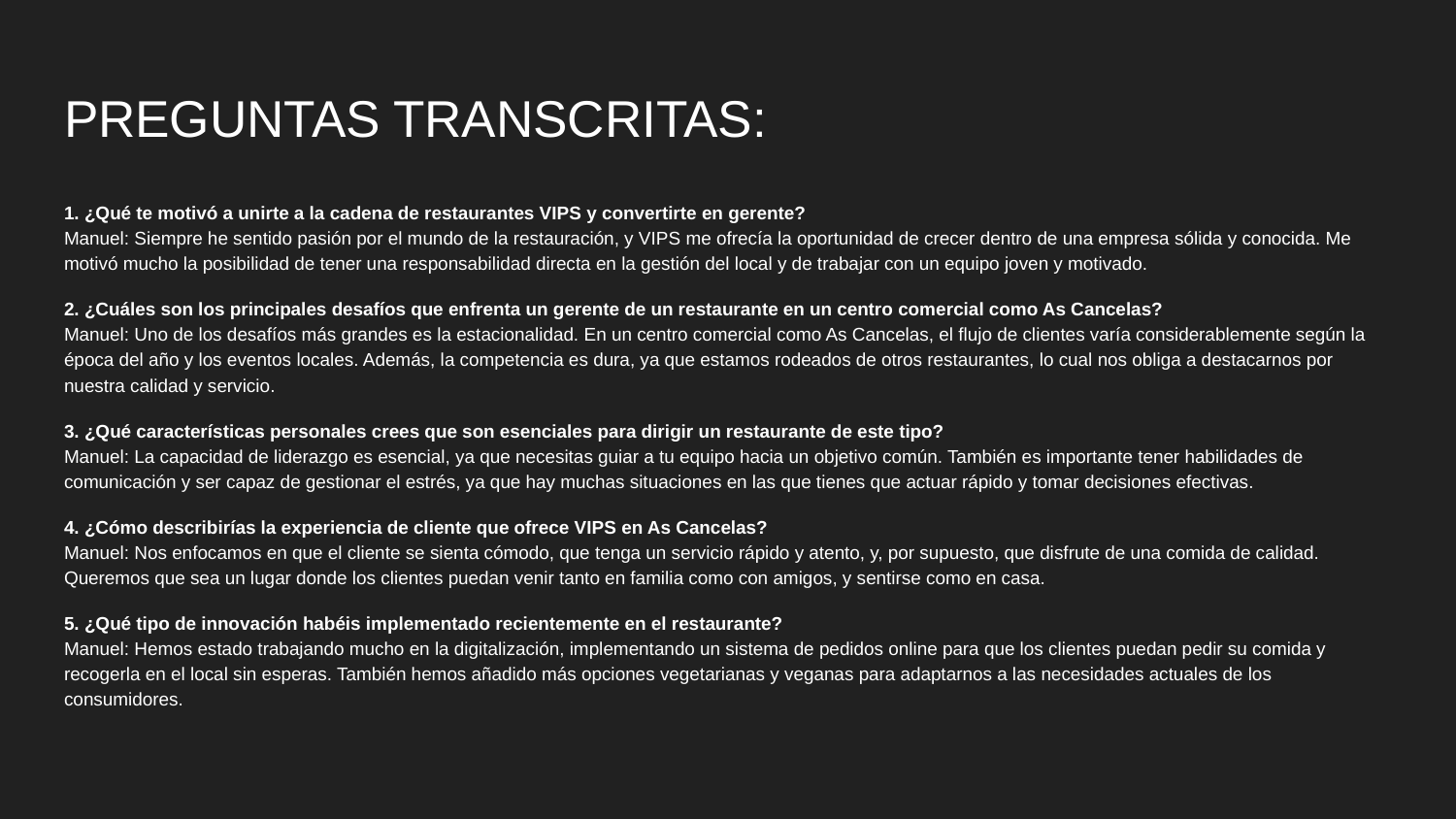

# PREGUNTAS TRANSCRITAS:
1. ¿Qué te motivó a unirte a la cadena de restaurantes VIPS y convertirte en gerente?
Manuel: Siempre he sentido pasión por el mundo de la restauración, y VIPS me ofrecía la oportunidad de crecer dentro de una empresa sólida y conocida. Me motivó mucho la posibilidad de tener una responsabilidad directa en la gestión del local y de trabajar con un equipo joven y motivado.
2. ¿Cuáles son los principales desafíos que enfrenta un gerente de un restaurante en un centro comercial como As Cancelas?
Manuel: Uno de los desafíos más grandes es la estacionalidad. En un centro comercial como As Cancelas, el flujo de clientes varía considerablemente según la época del año y los eventos locales. Además, la competencia es dura, ya que estamos rodeados de otros restaurantes, lo cual nos obliga a destacarnos por nuestra calidad y servicio.
3. ¿Qué características personales crees que son esenciales para dirigir un restaurante de este tipo?
Manuel: La capacidad de liderazgo es esencial, ya que necesitas guiar a tu equipo hacia un objetivo común. También es importante tener habilidades de comunicación y ser capaz de gestionar el estrés, ya que hay muchas situaciones en las que tienes que actuar rápido y tomar decisiones efectivas.
4. ¿Cómo describirías la experiencia de cliente que ofrece VIPS en As Cancelas?
Manuel: Nos enfocamos en que el cliente se sienta cómodo, que tenga un servicio rápido y atento, y, por supuesto, que disfrute de una comida de calidad. Queremos que sea un lugar donde los clientes puedan venir tanto en familia como con amigos, y sentirse como en casa.
5. ¿Qué tipo de innovación habéis implementado recientemente en el restaurante?
Manuel: Hemos estado trabajando mucho en la digitalización, implementando un sistema de pedidos online para que los clientes puedan pedir su comida y recogerla en el local sin esperas. También hemos añadido más opciones vegetarianas y veganas para adaptarnos a las necesidades actuales de los consumidores.